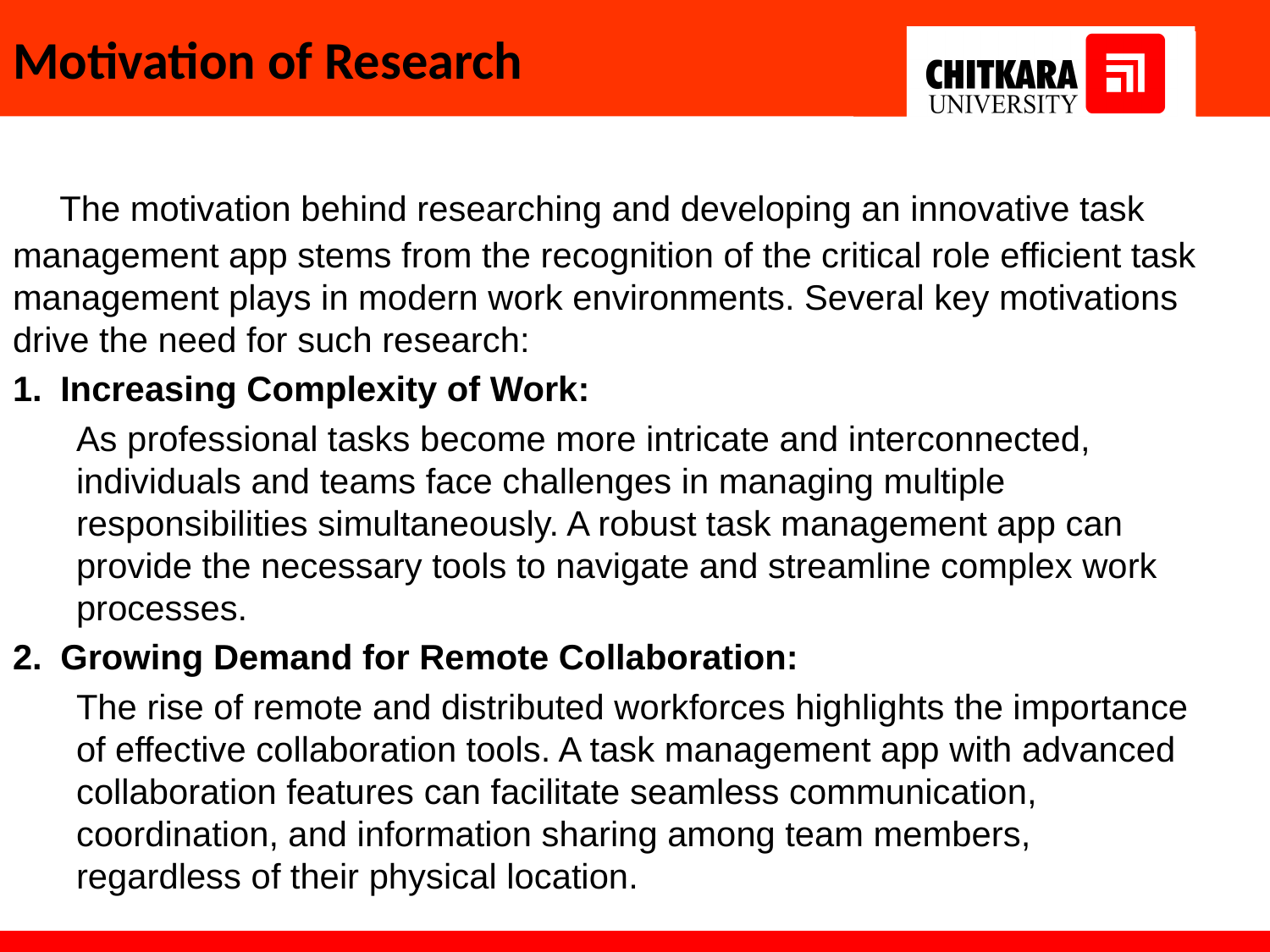

# Motivation of Research
   The motivation behind researching and developing an innovative task management app stems from the recognition of the critical role efficient task management plays in modern work environments. Several key motivations drive the need for such research:
Increasing Complexity of Work:
As professional tasks become more intricate and interconnected, individuals and teams face challenges in managing multiple responsibilities simultaneously. A robust task management app can provide the necessary tools to navigate and streamline complex work processes.
Growing Demand for Remote Collaboration:
The rise of remote and distributed workforces highlights the importance of effective collaboration tools. A task management app with advanced collaboration features can facilitate seamless communication, coordination, and information sharing among team members, regardless of their physical location.